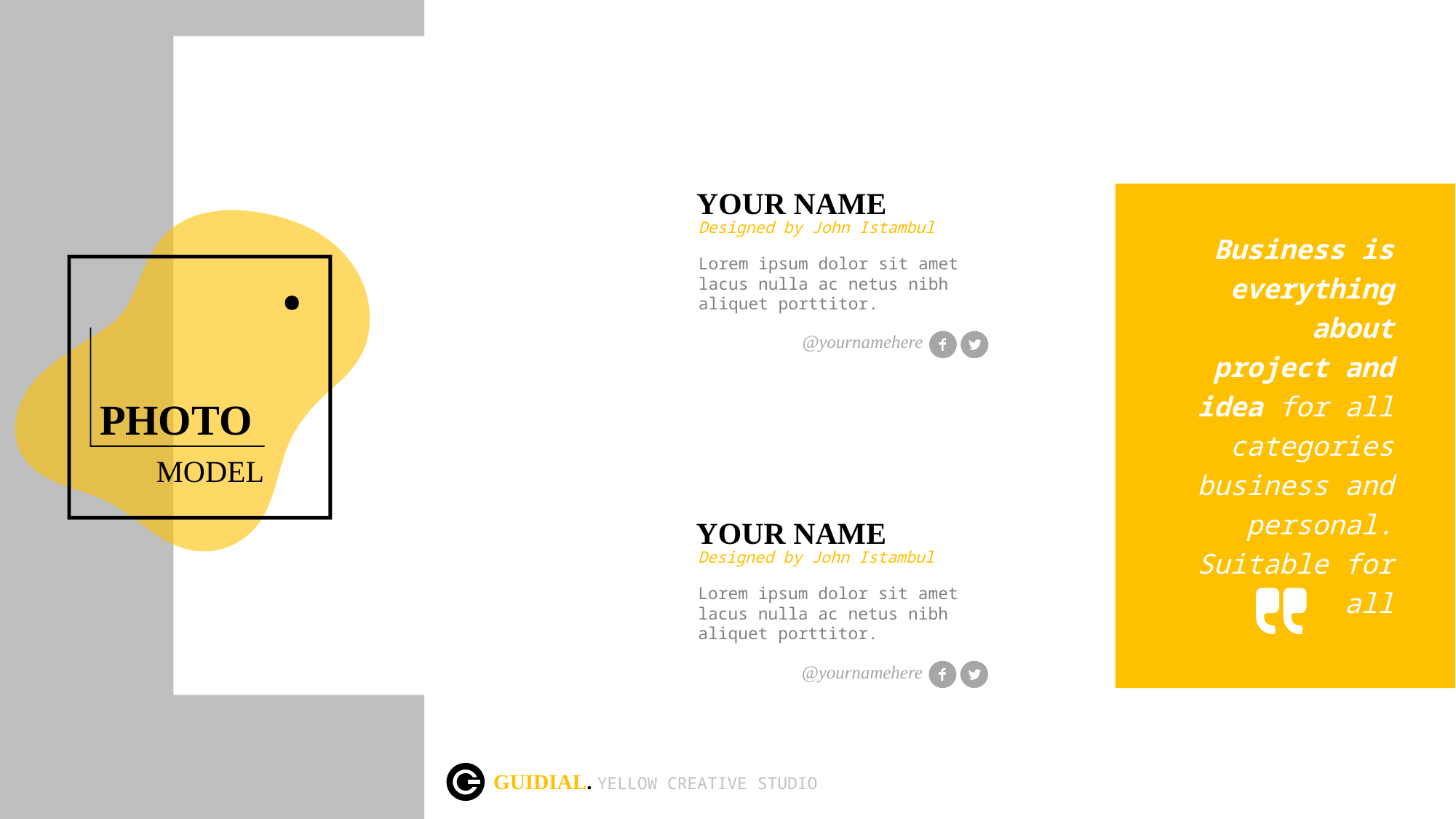

YOUR NAME
Designed by John Istambul
Lorem ipsum dolor sit amet lacus nulla ac netus nibh aliquet porttitor.
@yournamehere

Business is everything about project and idea for all categories business and personal. Suitable for all

PHOTO
MODEL
YOUR NAME
Designed by John Istambul
Lorem ipsum dolor sit amet lacus nulla ac netus nibh aliquet porttitor.
@yournamehere

GUIDIAL. YELLOW CREATIVE STUDIO